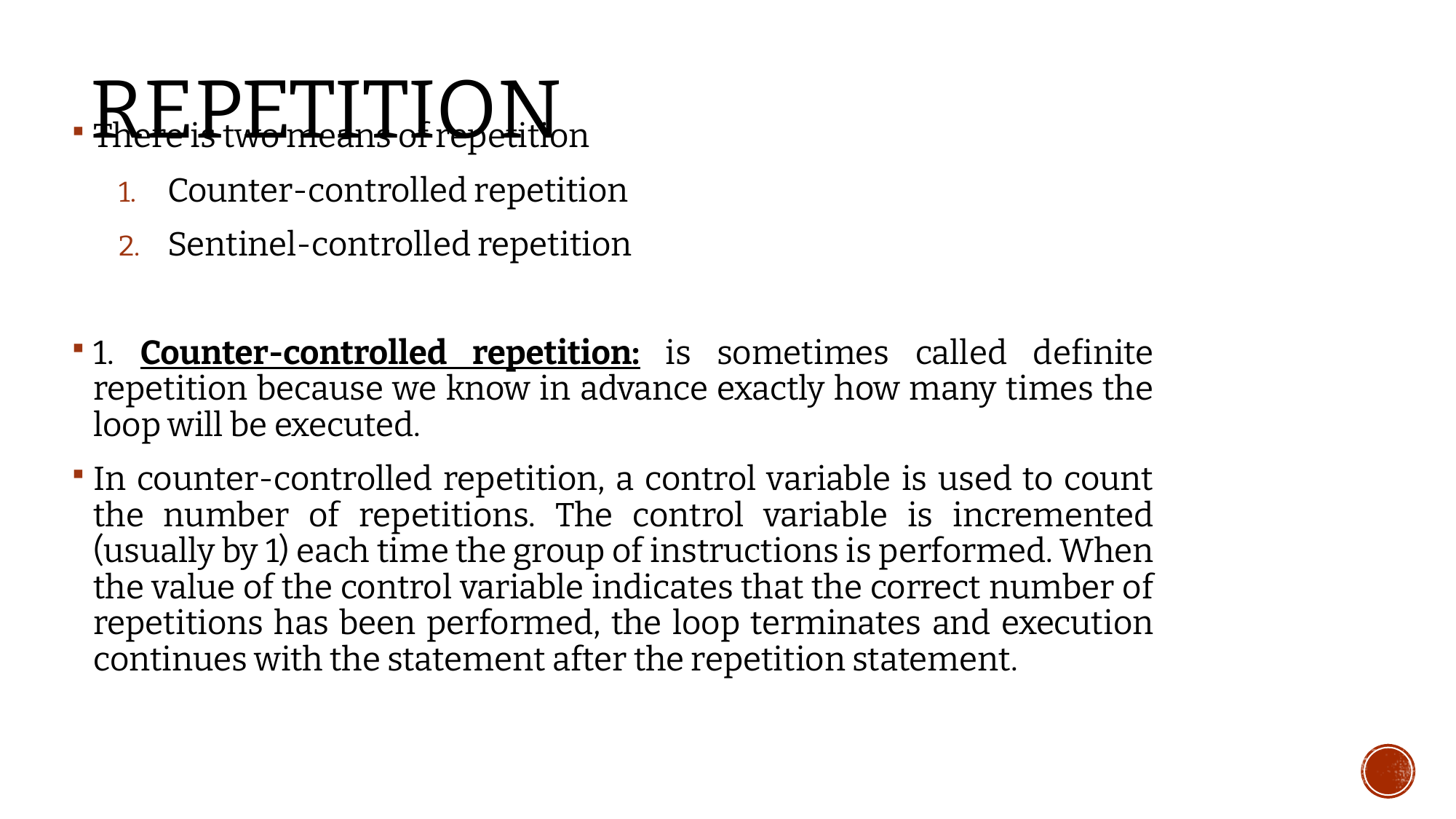

# Repetition
There is two means of repetition
Counter-controlled repetition
Sentinel-controlled repetition

1. Counter-controlled repetition: is sometimes called definite repetition because we know in advance exactly how many times the loop will be executed.
In counter-controlled repetition, a control variable is used to count the number of repetitions. The control variable is incremented (usually by 1) each time the group of instructions is performed. When the value of the control variable indicates that the correct number of repetitions has been performed, the loop terminates and execution continues with the statement after the repetition statement.